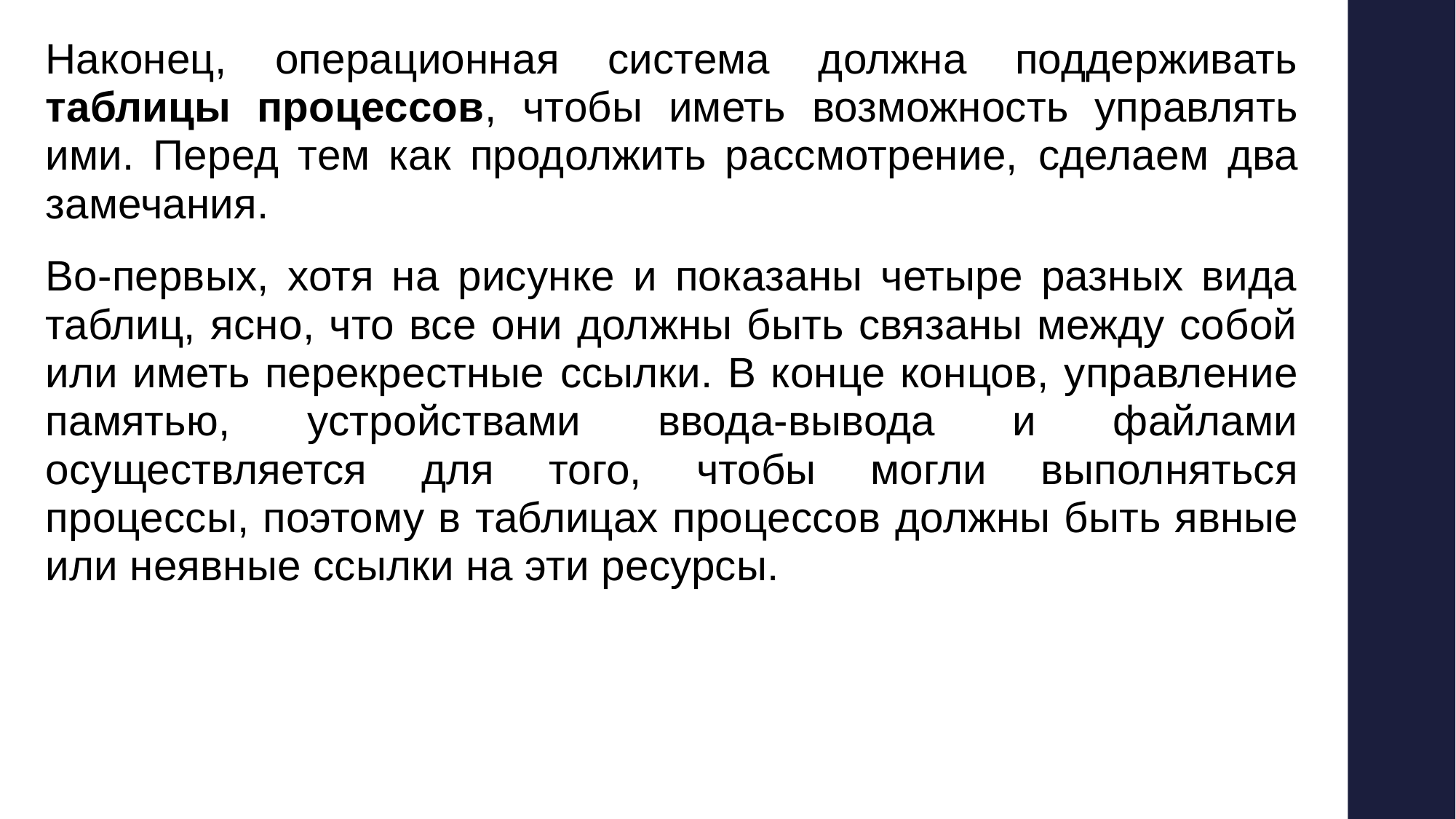

Наконец, операционная система должна поддерживать таблицы процессов, чтобы иметь возможность управлять ими. Перед тем как продолжить рассмотрение, сделаем два замечания.
Во-первых, хотя на рисунке и показаны четыре разных вида таблиц, ясно, что все они должны быть связаны между собой или иметь перекрестные ссылки. В конце концов, управление памятью, устройствами ввода-вывода и файлами осуществляется для того, чтобы могли выполняться процессы, поэтому в таблицах процессов должны быть явные или неявные ссылки на эти ресурсы.